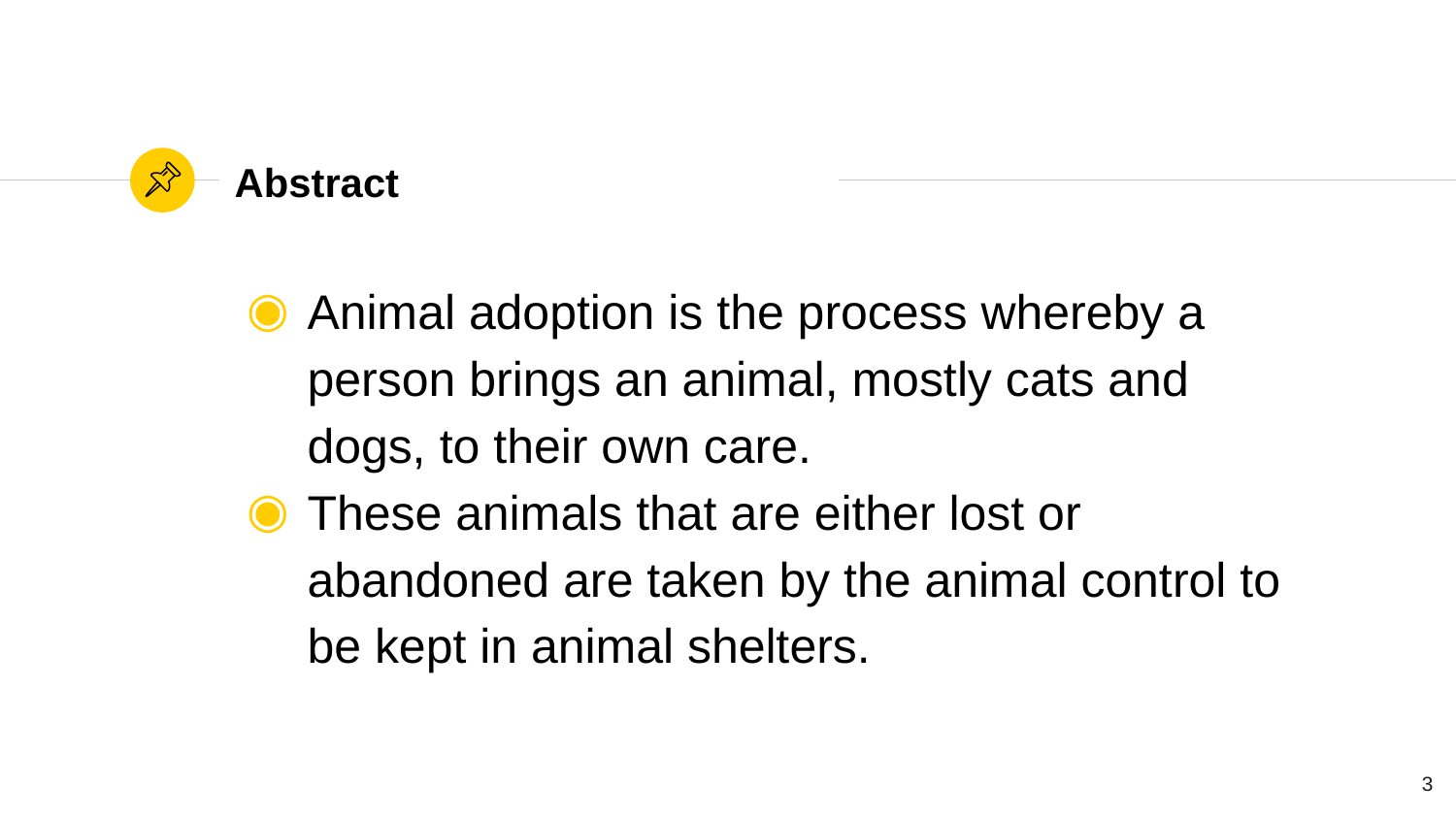

# Abstract

Animal adoption is the process whereby a person brings an animal, mostly cats and dogs, to their own care.
These animals that are either lost or abandoned are taken by the animal control to be kept in animal shelters.
3